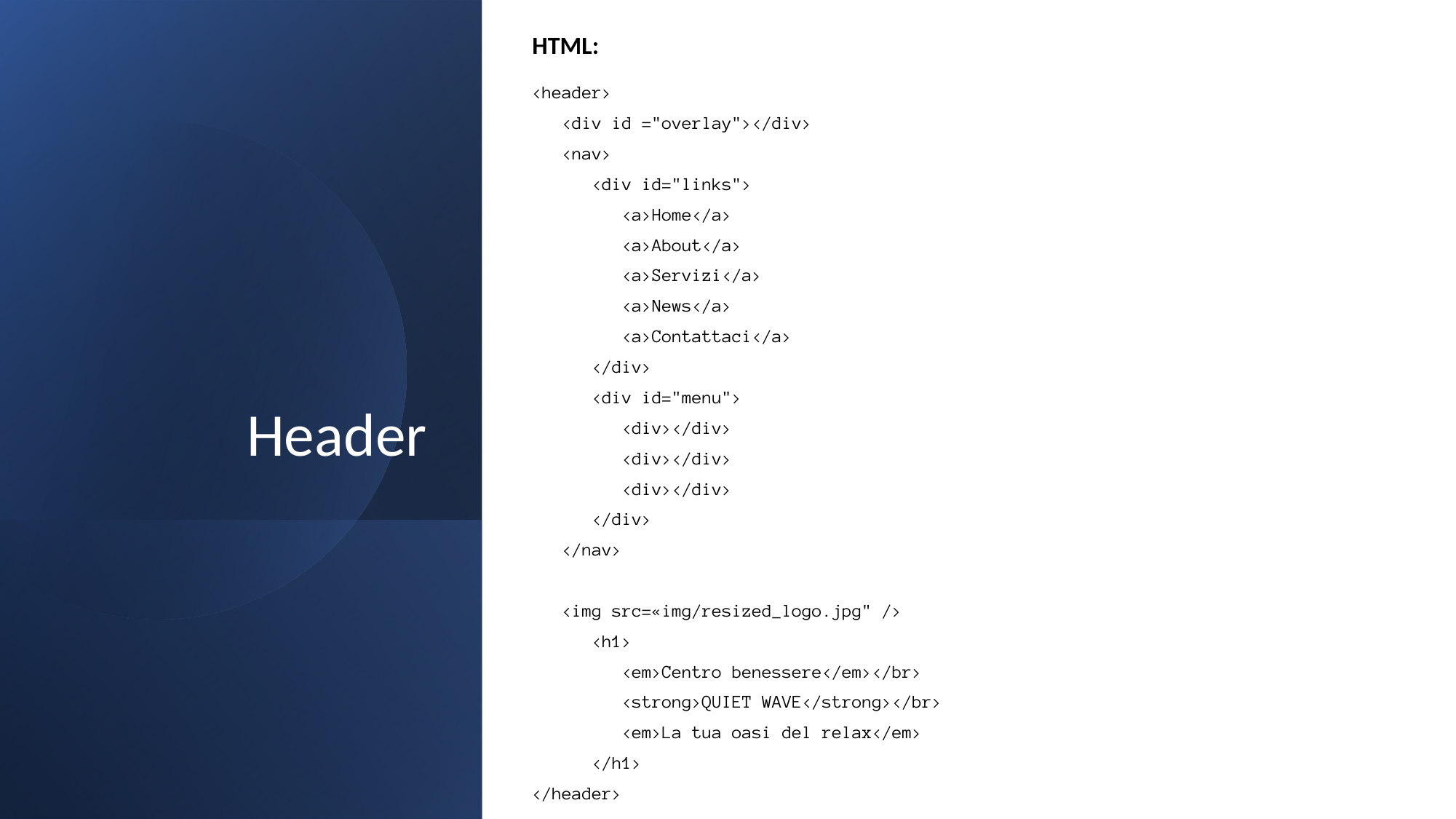

HTML:
<header>
   <div id ="overlay"></div>
   <nav>
      <div id="links">
         <a>Home</a>
         <a>About</a>
         <a>Servizi</a>
         <a>News</a>
         <a>Contattaci</a>
      </div>
      <div id="menu">
         <div></div>
         <div></div>
         <div></div>
      </div>
   </nav>

   <img src=«img/resized_logo.jpg" />
      <h1>
         <em>Centro benessere</em></br>
         <strong>QUIET WAVE</strong></br>
         <em>La tua oasi del relax</em>
      </h1>
</header>

# Header